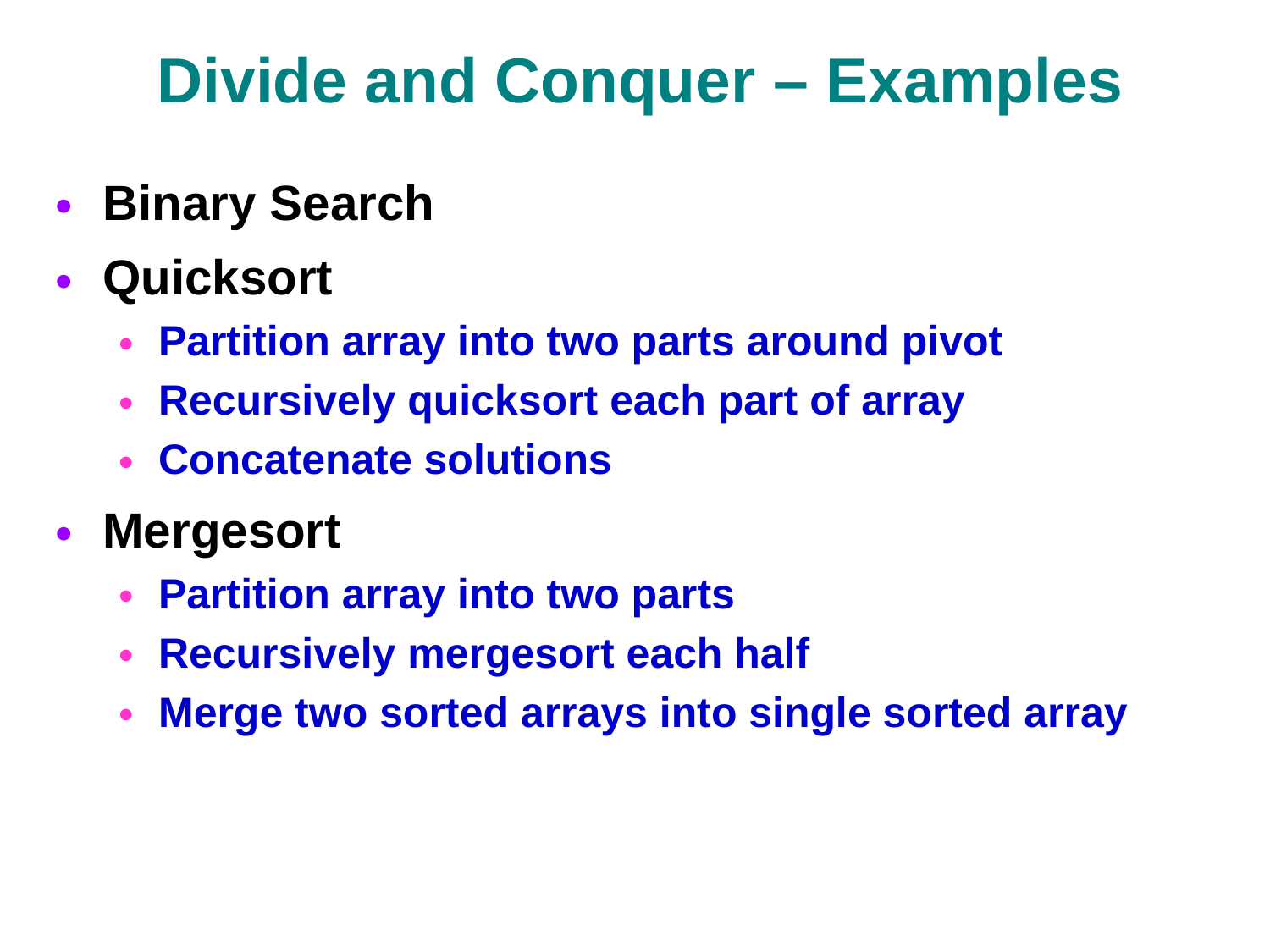

# Divide and Conquer – Examples
Binary Search
Quicksort
Partition array into two parts around pivot
Recursively quicksort each part of array
Concatenate solutions
Mergesort
Partition array into two parts
Recursively mergesort each half
Merge two sorted arrays into single sorted array